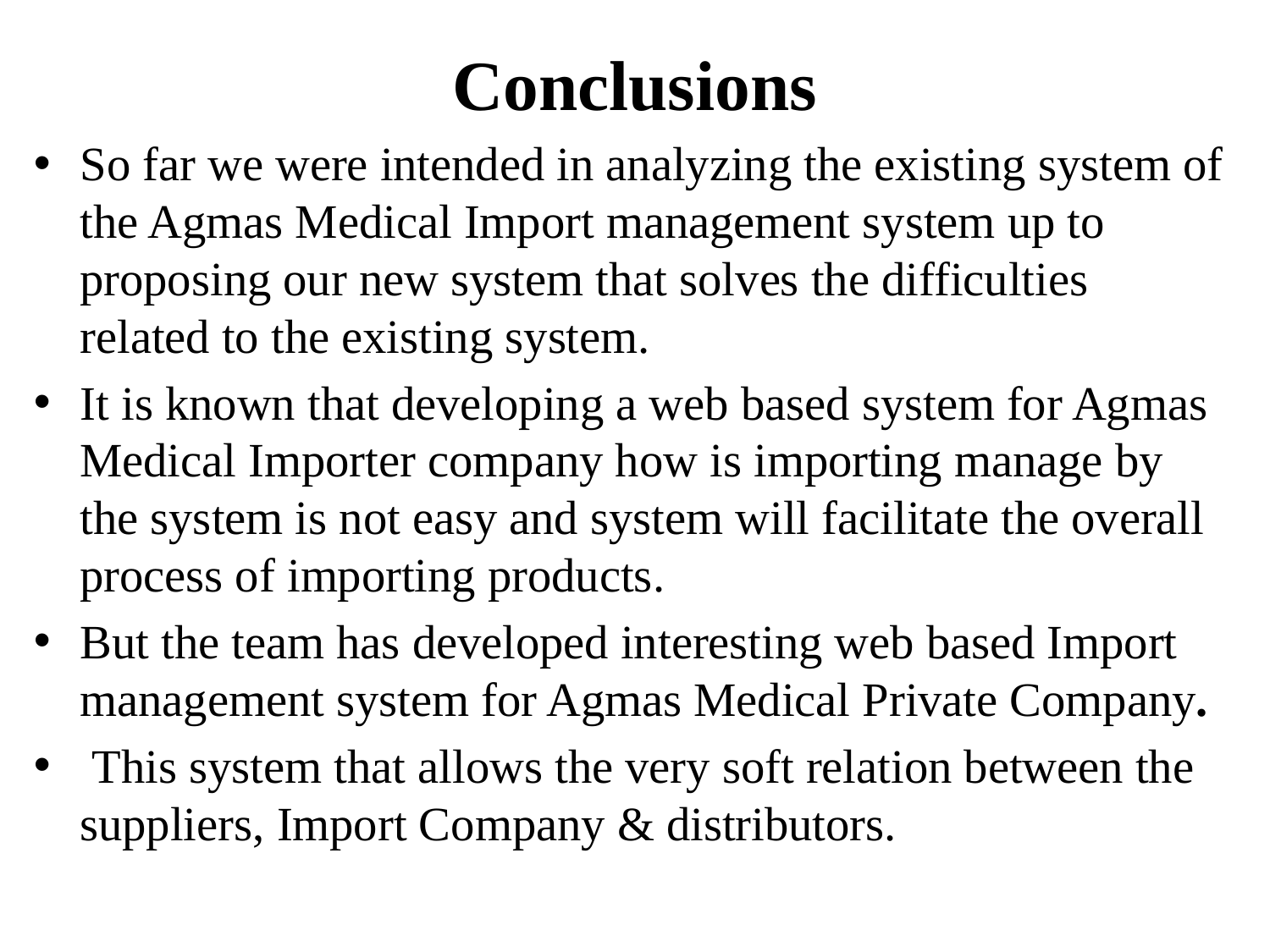

# Conclusions
So far we were intended in analyzing the existing system of the Agmas Medical Import management system up to proposing our new system that solves the difficulties related to the existing system.
It is known that developing a web based system for Agmas Medical Importer company how is importing manage by the system is not easy and system will facilitate the overall process of importing products.
But the team has developed interesting web based Import management system for Agmas Medical Private Company.
 This system that allows the very soft relation between the suppliers, Import Company & distributors.